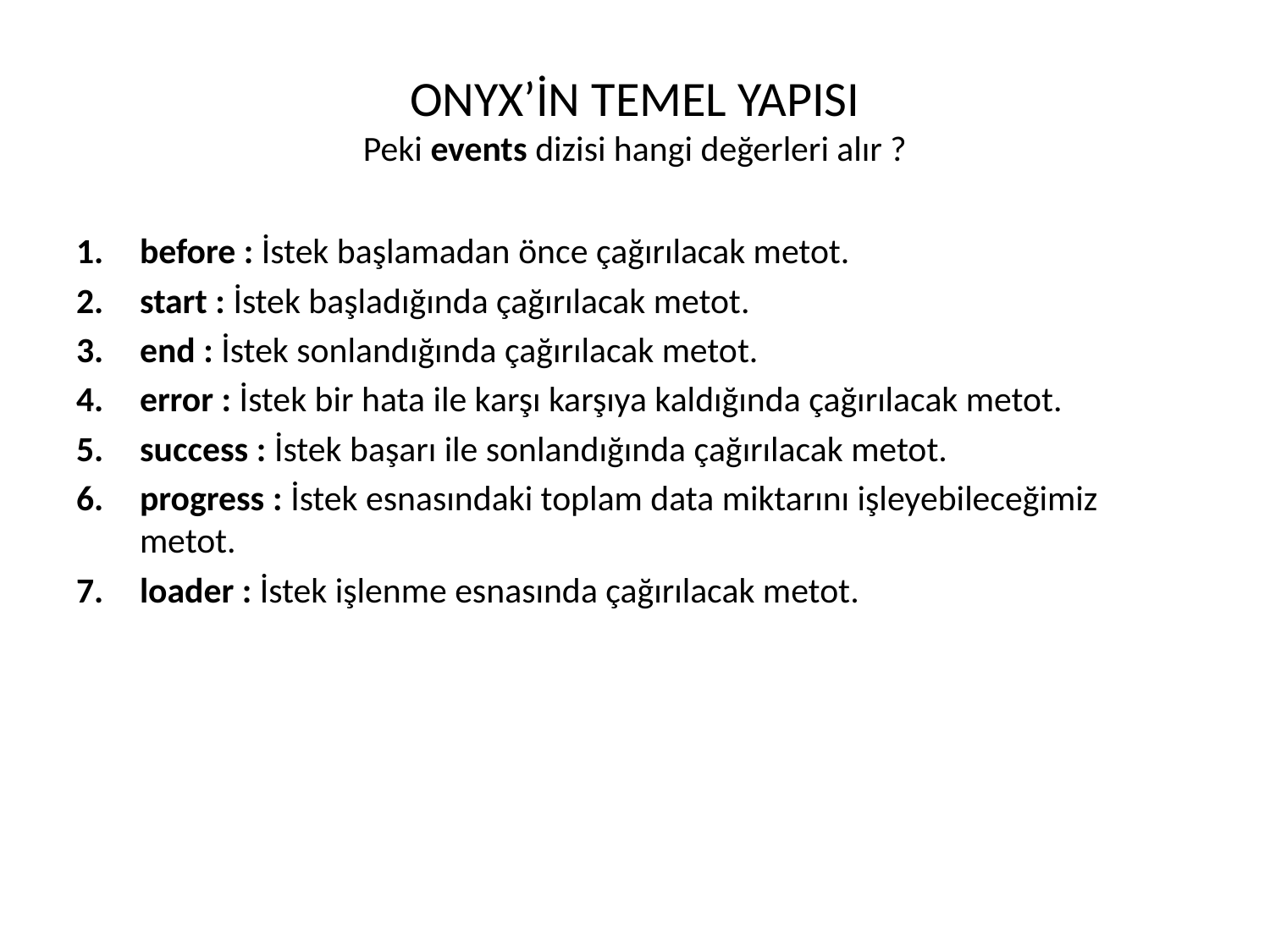

# ONYX’İN TEMEL YAPISI Peki events dizisi hangi değerleri alır ?
before : İstek başlamadan önce çağırılacak metot.
start : İstek başladığında çağırılacak metot.
end : İstek sonlandığında çağırılacak metot.
error : İstek bir hata ile karşı karşıya kaldığında çağırılacak metot.
success : İstek başarı ile sonlandığında çağırılacak metot.
progress : İstek esnasındaki toplam data miktarını işleyebileceğimiz metot.
loader : İstek işlenme esnasında çağırılacak metot.